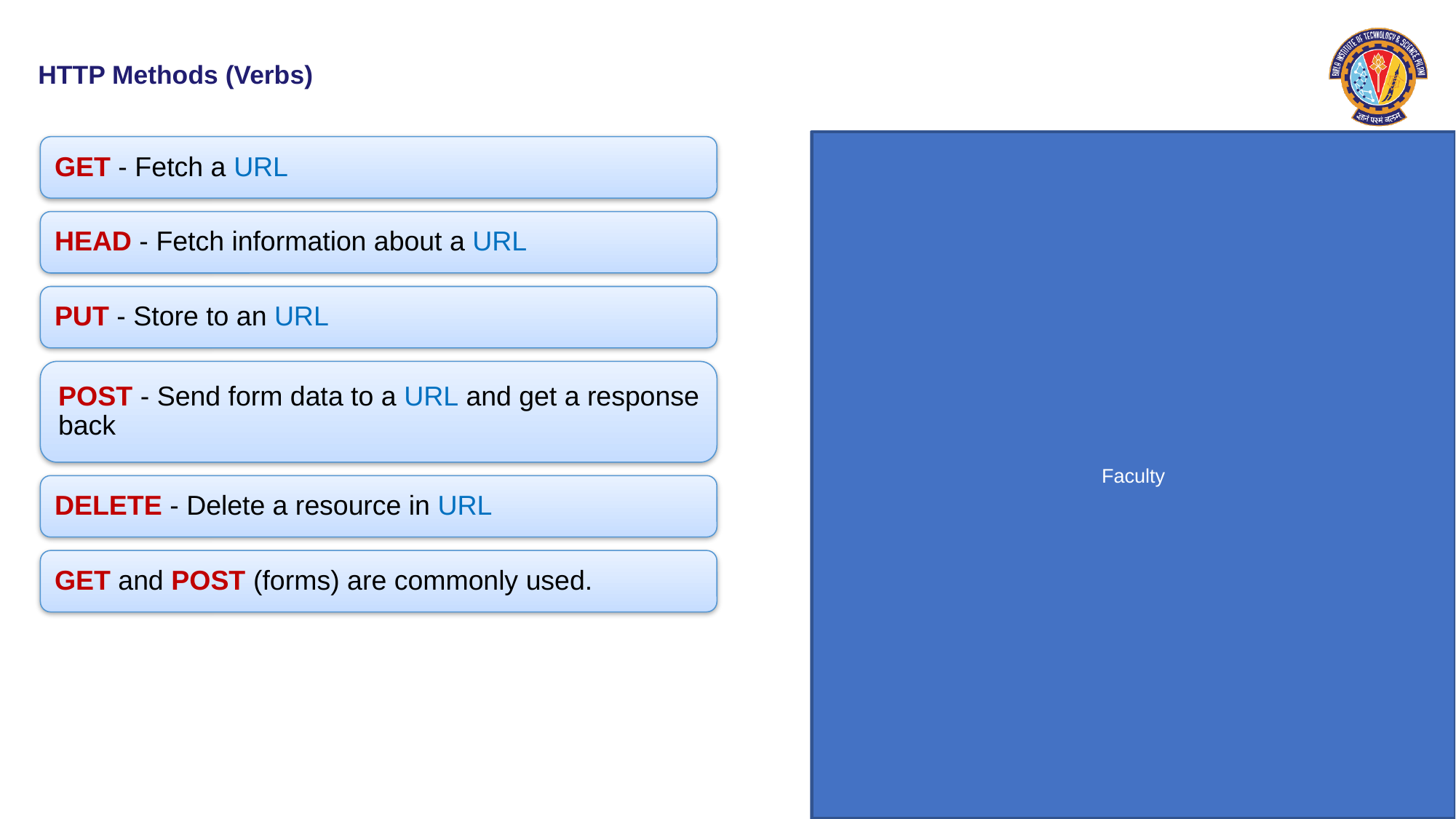

# HTTP Methods (Verbs)
GET - Fetch a URL
HEAD - Fetch information about a URL
PUT - Store to an URL
POST - Send form data to a URL and get a response back
DELETE - Delete a resource in URL
GET and POST (forms) are commonly used.